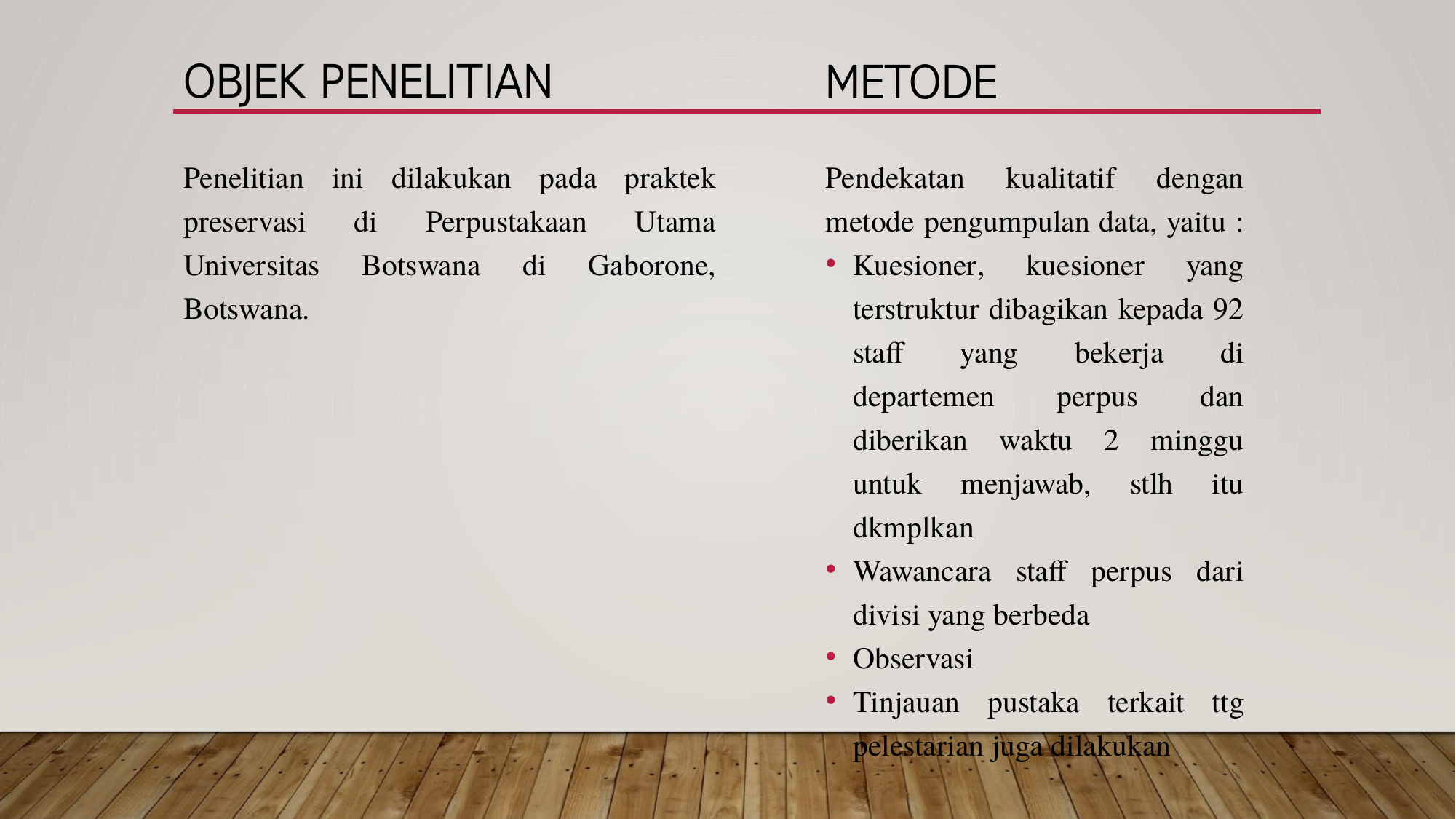

# OBJEK PENELITIAN
METODE
Penelitian ini dilakukan pada praktek preservasi di Perpustakaan Utama Universitas Botswana di Gaborone, Botswana.
Pendekatan kualitatif dengan metode pengumpulan data, yaitu :
Kuesioner, kuesioner yang terstruktur dibagikan kepada 92 staff yang bekerja di departemen perpus dan diberikan waktu 2 minggu untuk menjawab, stlh itu dkmplkan
Wawancara staff perpus dari divisi yang berbeda
Observasi
Tinjauan pustaka terkait ttg pelestarian juga dilakukan